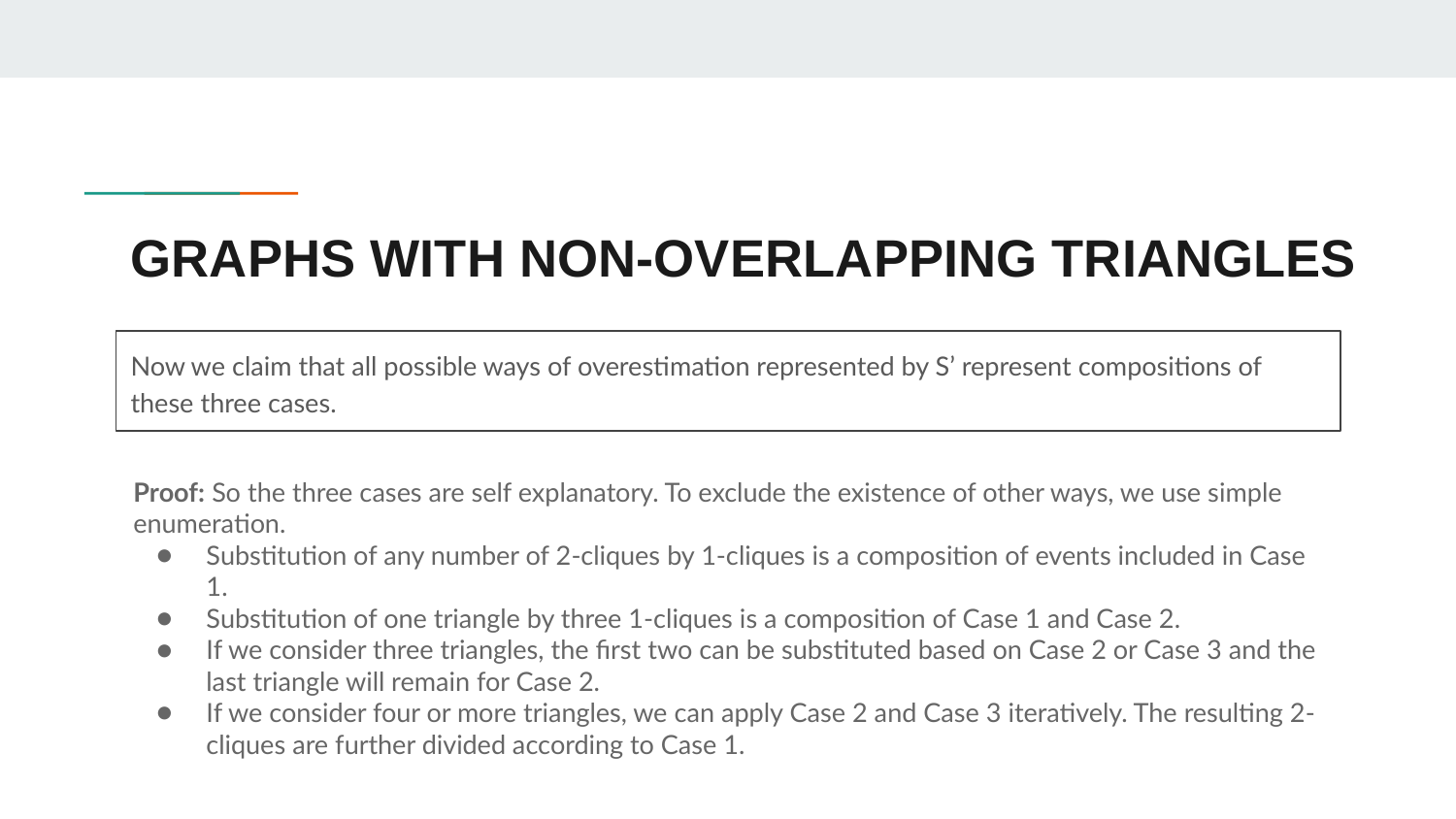

# GRAPHS WITH NON-OVERLAPPING TRIANGLES
Now we claim that all possible ways of overestimation represented by S’ represent compositions of these three cases.
Proof: So the three cases are self explanatory. To exclude the existence of other ways, we use simple enumeration.
Substitution of any number of 2-cliques by 1-cliques is a composition of events included in Case 1.
Substitution of one triangle by three 1-cliques is a composition of Case 1 and Case 2.
If we consider three triangles, the first two can be substituted based on Case 2 or Case 3 and the last triangle will remain for Case 2.
If we consider four or more triangles, we can apply Case 2 and Case 3 iteratively. The resulting 2-cliques are further divided according to Case 1.